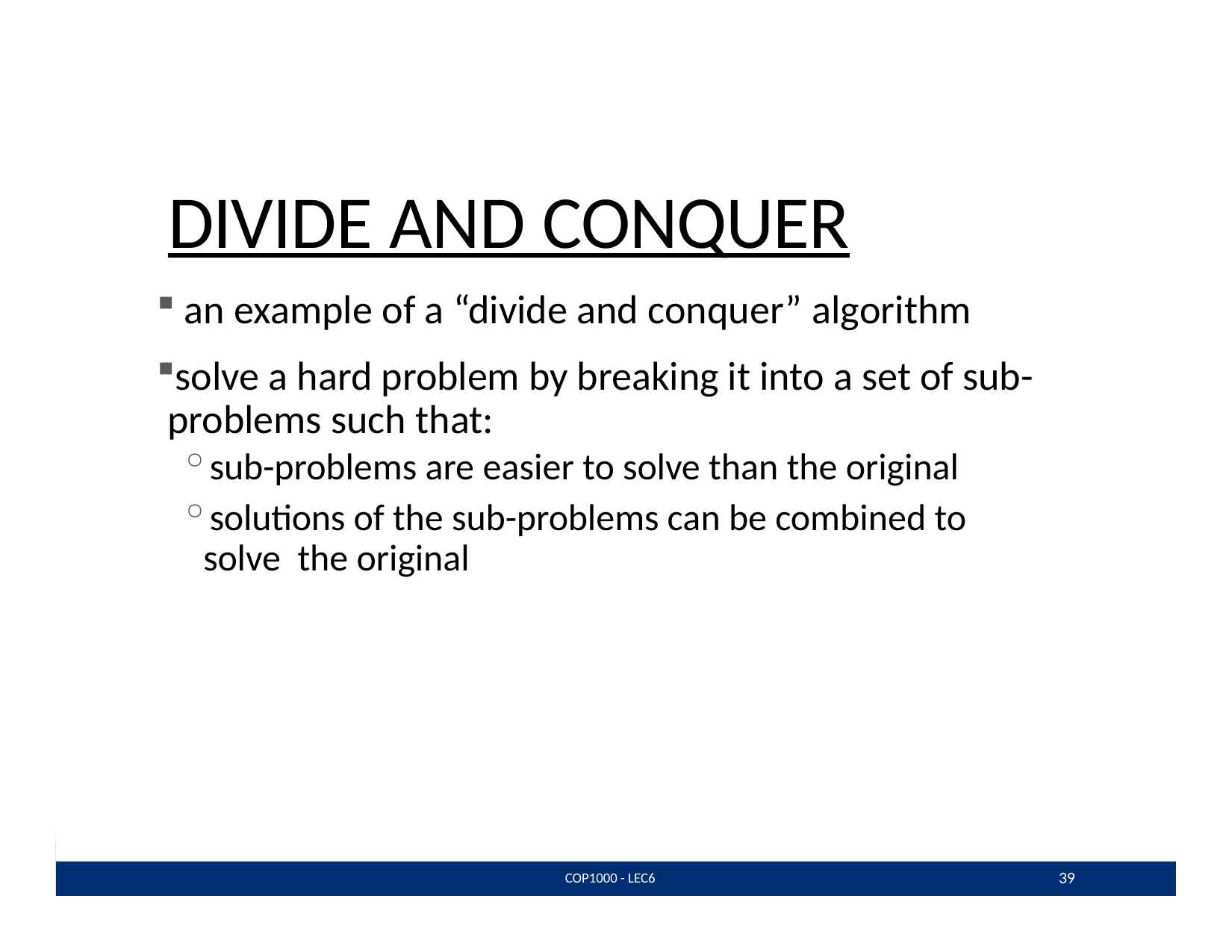

# DIVIDE AND CONQUER
an example of a “divide and conquer” algorithm
solve a hard problem by breaking it into a set of sub-  problems such that:
sub-problems are easier to solve than the original
solutions of the sub-problems can be combined to solve  the original
39
COP1000 - LEC6